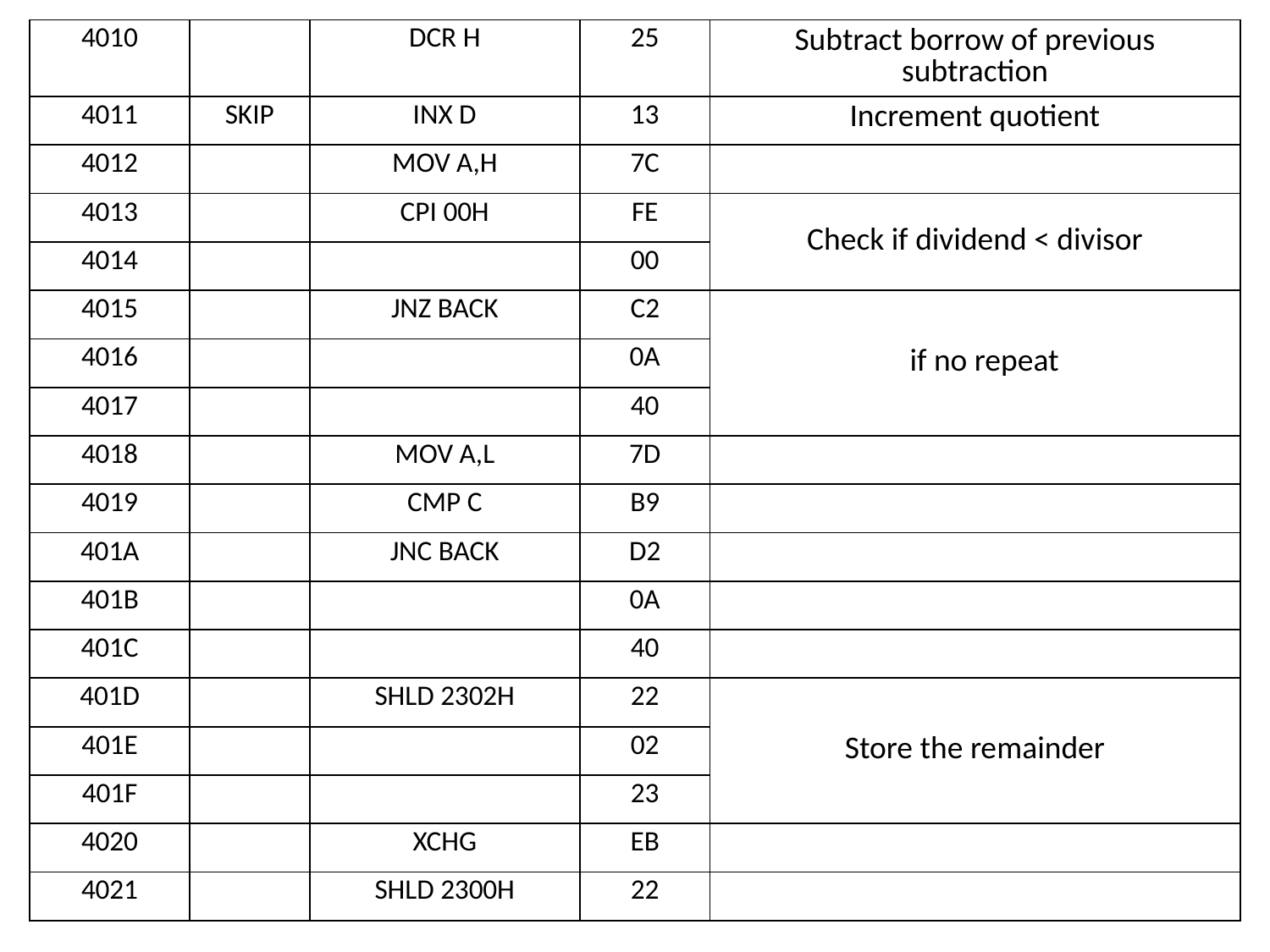

| 4010 |  | DCR H | 25 | Subtract borrow of previous subtraction |
| --- | --- | --- | --- | --- |
| 4011 | SKIP | INX D | 13 | Increment quotient |
| 4012 |  | MOV A,H | 7C |  |
| 4013 |  | CPI 00H | FE | Check if dividend < divisor |
| 4014 |  |  | 00 |  |
| 4015 |  | JNZ BACK | C2 | if no repeat |
| 4016 |  |  | 0A |  |
| 4017 |  |  | 40 |  |
| 4018 |  | MOV A,L | 7D |  |
| 4019 |  | CMP C | B9 |  |
| 401A |  | JNC BACK | D2 |  |
| 401B |  |  | 0A |  |
| 401C |  |  | 40 |  |
| 401D |  | SHLD 2302H | 22 | Store the remainder |
| 401E |  |  | 02 |  |
| 401F |  |  | 23 |  |
| 4020 |  | XCHG | EB |  |
| 4021 |  | SHLD 2300H | 22 |  |